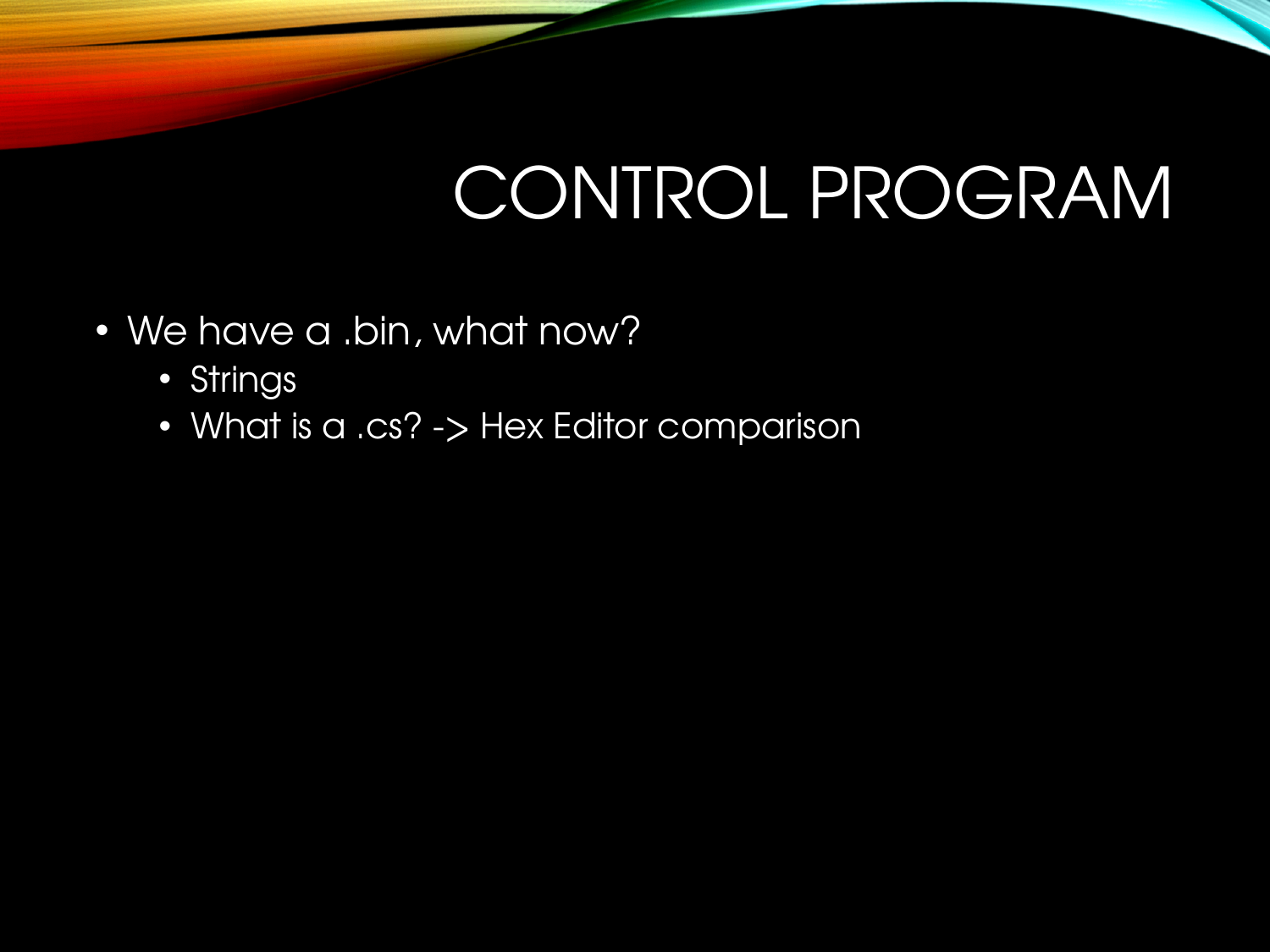

# Control Program
We have a .bin, what now?
Strings
What is a .cs? -> Hex Editor comparison